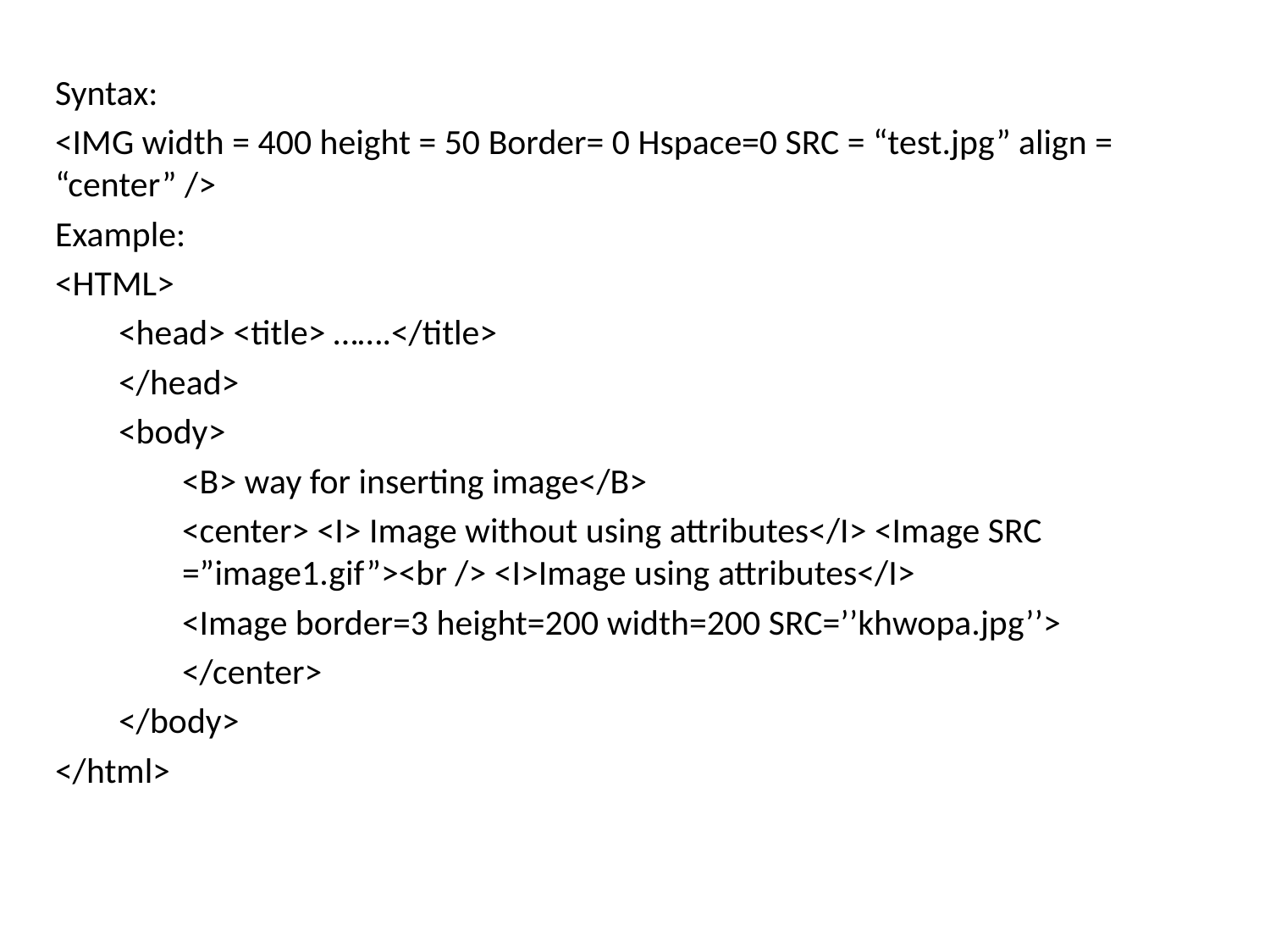

Syntax:
<IMG width = 400 height = 50 Border= 0 Hspace=0 SRC = “test.jpg” align = “center” />
Example:
<HTML>
<head> <title> …….</title>
</head>
<body>
<B> way for inserting image</B>
<center> <I> Image without using attributes</I> <Image SRC =”image1.gif”><br /> <I>Image using attributes</I>
<Image border=3 height=200 width=200 SRC=’’khwopa.jpg’’>
</center>
</body>
</html>